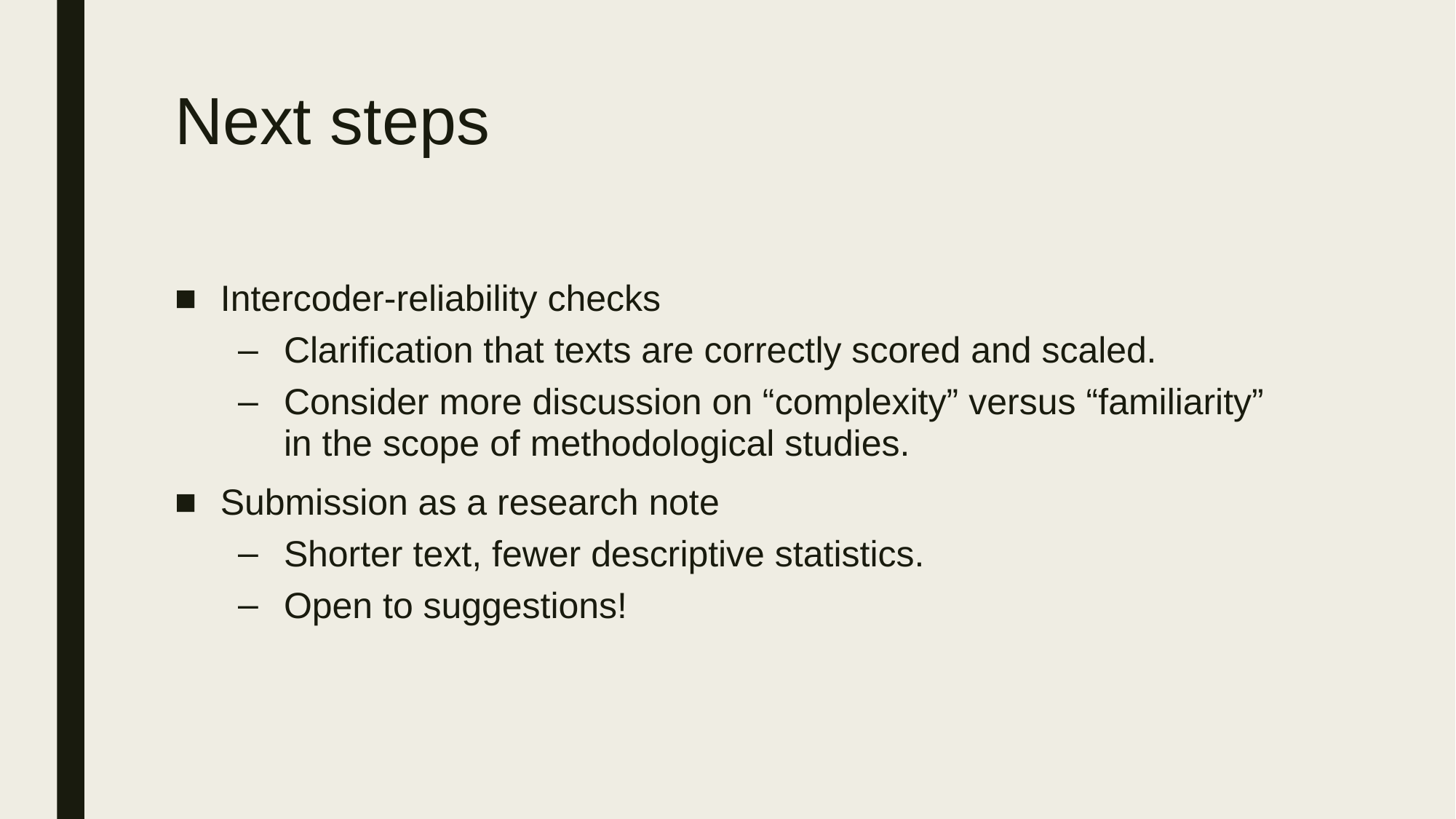

# Next steps
Intercoder-reliability checks
Clarification that texts are correctly scored and scaled.
Consider more discussion on “complexity” versus “familiarity” in the scope of methodological studies.
Submission as a research note
Shorter text, fewer descriptive statistics.
Open to suggestions!